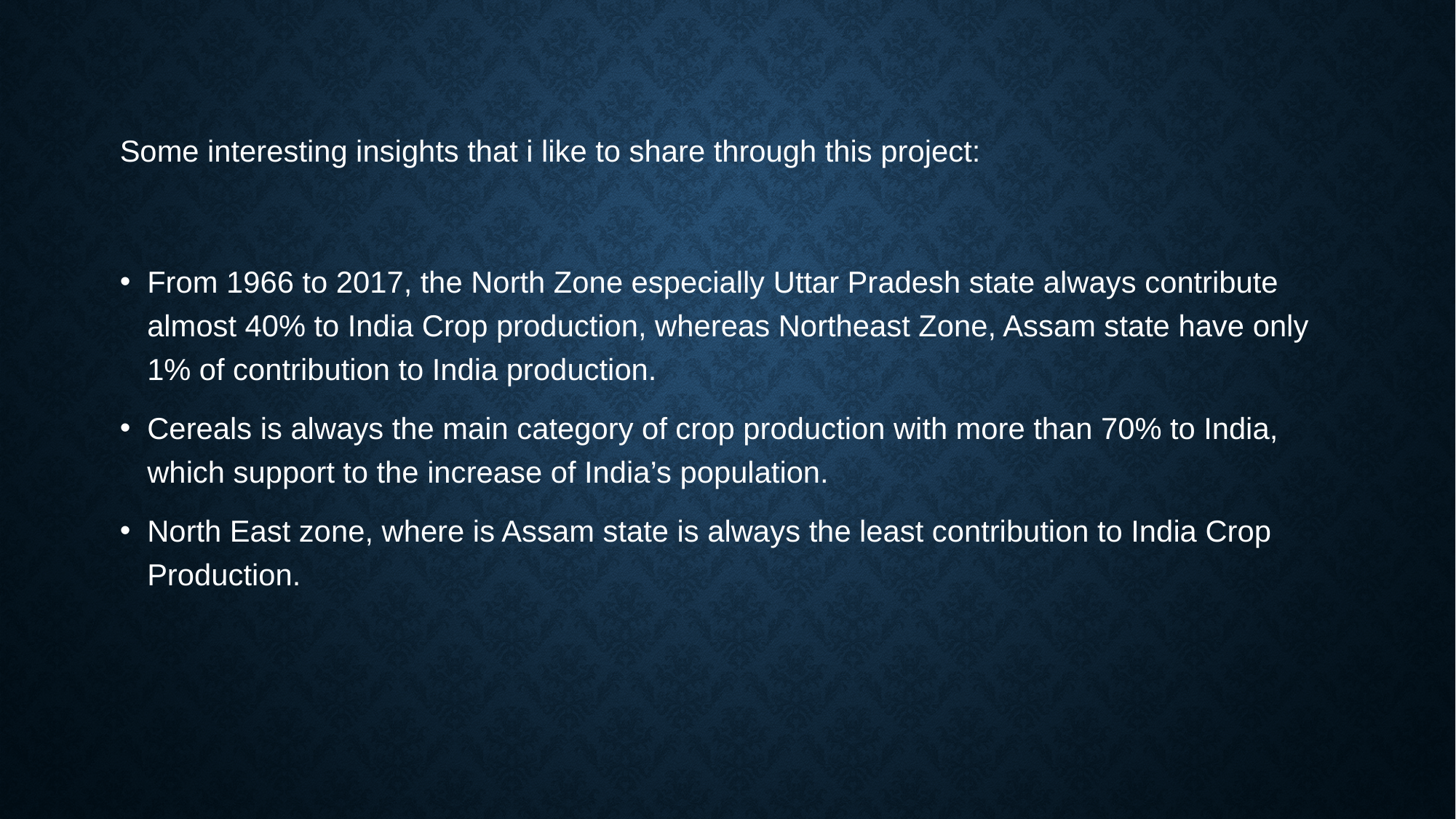

# Some interesting insights that i like to share through this project:
From 1966 to 2017, the North Zone especially Uttar Pradesh state always contribute almost 40% to India Crop production, whereas Northeast Zone, Assam state have only 1% of contribution to India production.
Cereals is always the main category of crop production with more than 70% to India, which support to the increase of India’s population.
North East zone, where is Assam state is always the least contribution to India Crop Production.